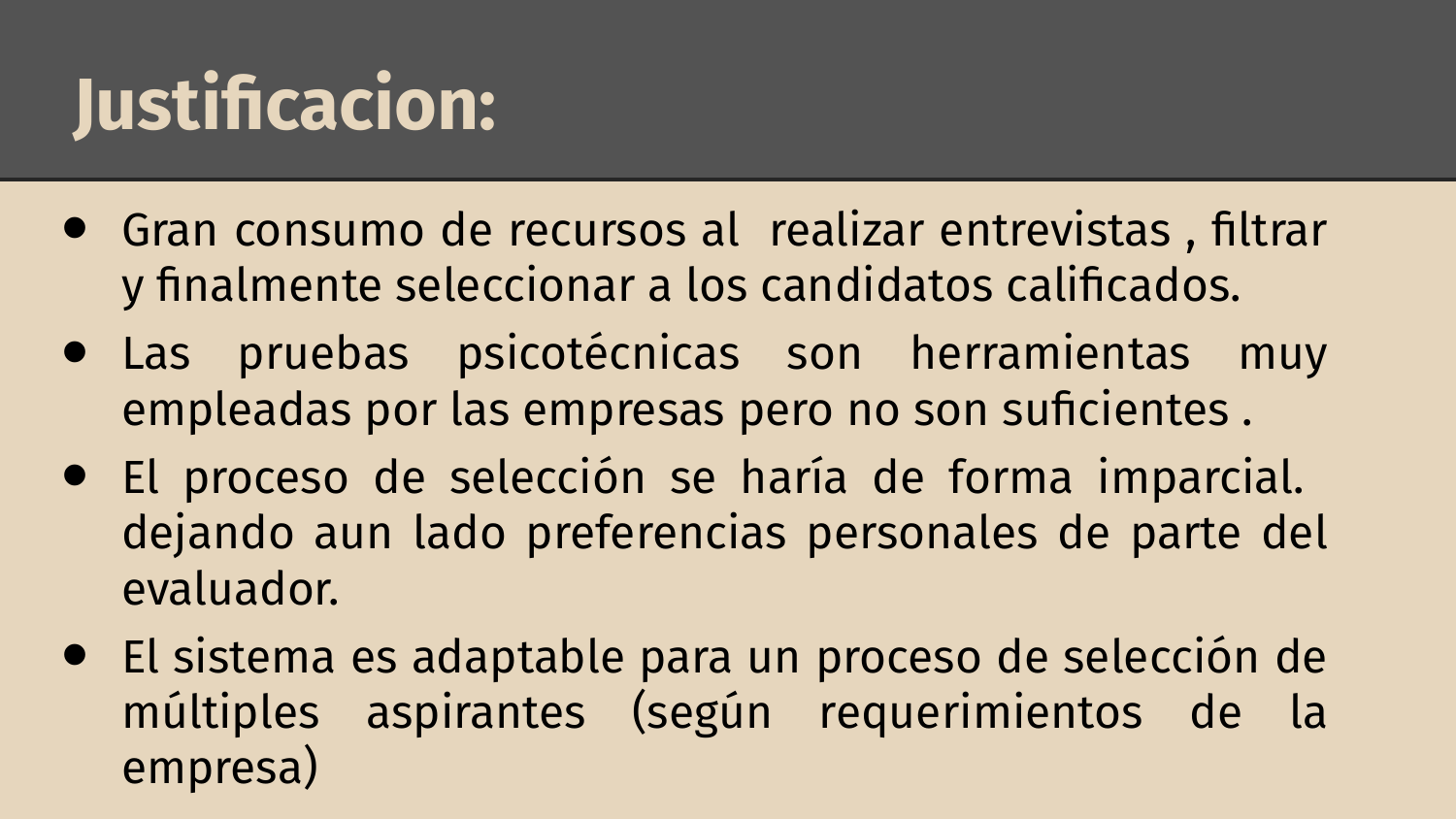

# Justificacion:
Gran consumo de recursos al  realizar entrevistas , filtrar y finalmente seleccionar a los candidatos calificados.
Las pruebas psicotécnicas son herramientas muy empleadas por las empresas pero no son suficientes .
El proceso de selección se haría de forma imparcial.  dejando aun lado preferencias personales de parte del evaluador.
El sistema es adaptable para un proceso de selección de múltiples aspirantes (según requerimientos de la empresa)